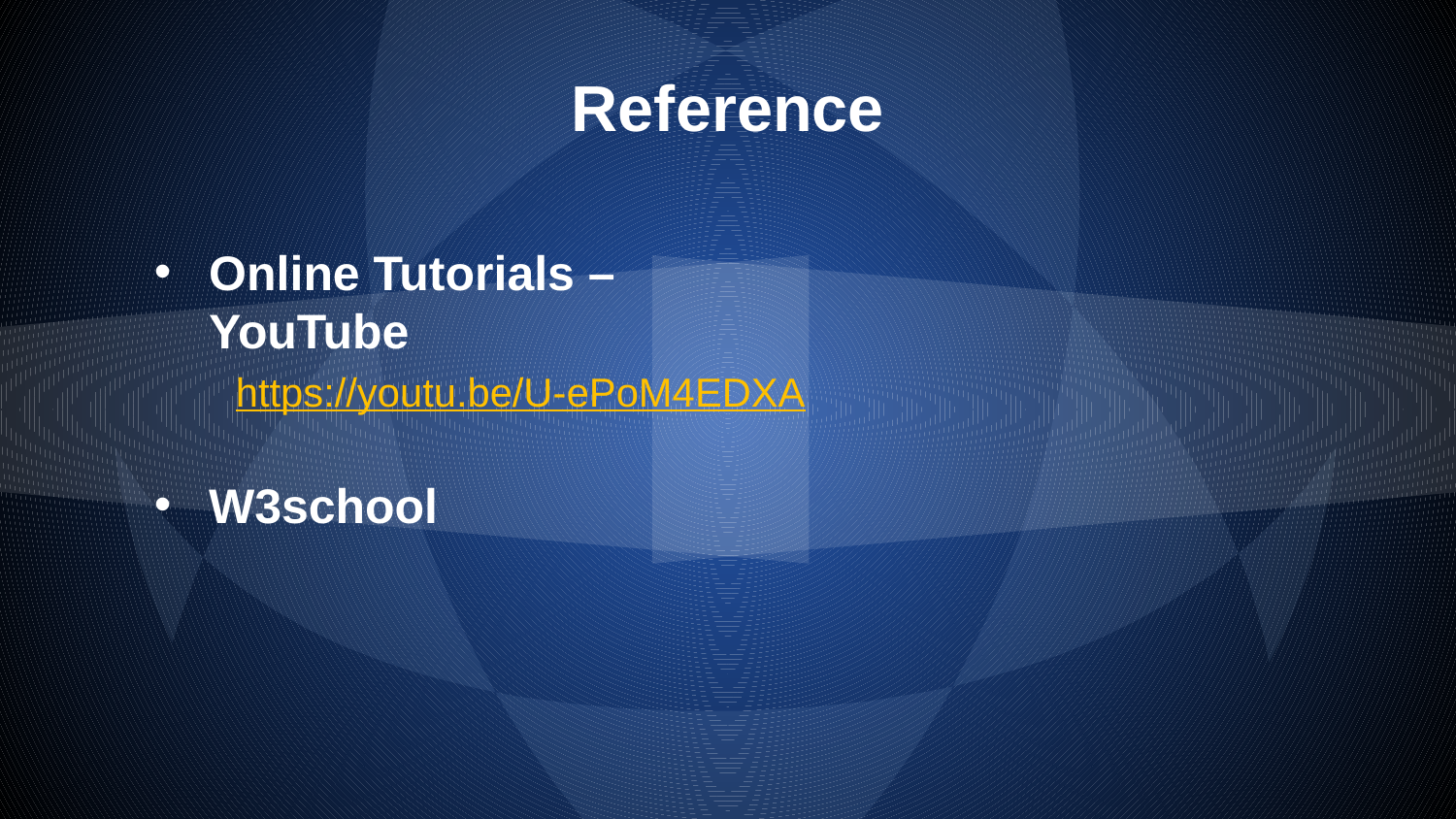

# Reference
Online Tutorials – YouTube
      https://youtu.be/U-ePoM4EDXA
W3school